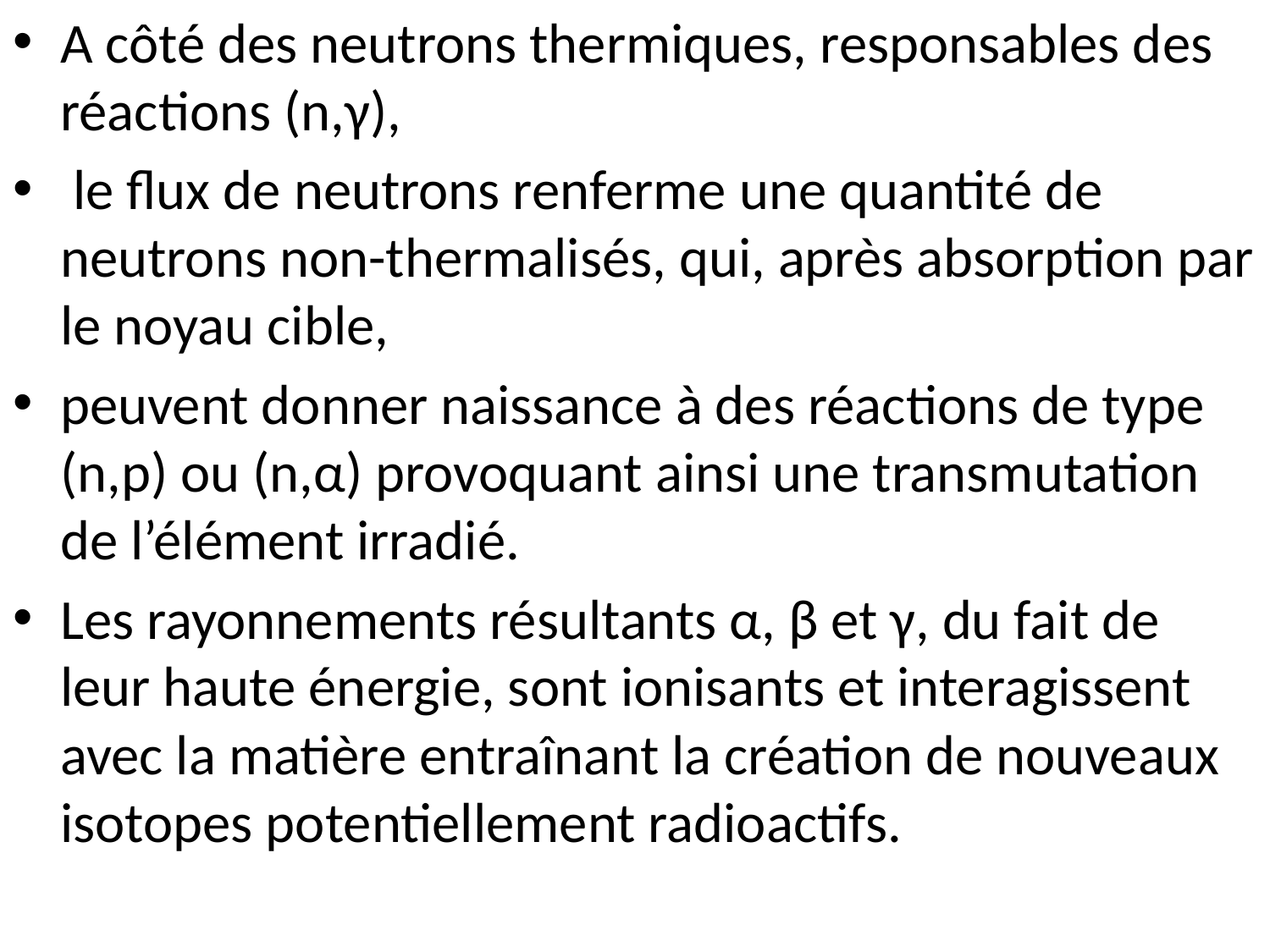

A côté des neutrons thermiques, responsables des réactions (n,γ),
 le flux de neutrons renferme une quantité de neutrons non-thermalisés, qui, après absorption par le noyau cible,
peuvent donner naissance à des réactions de type (n,p) ou (n,α) provoquant ainsi une transmutation de l’élément irradié.
Les rayonnements résultants α, β et γ, du fait de leur haute énergie, sont ionisants et interagissent avec la matière entraînant la création de nouveaux isotopes potentiellement radioactifs.